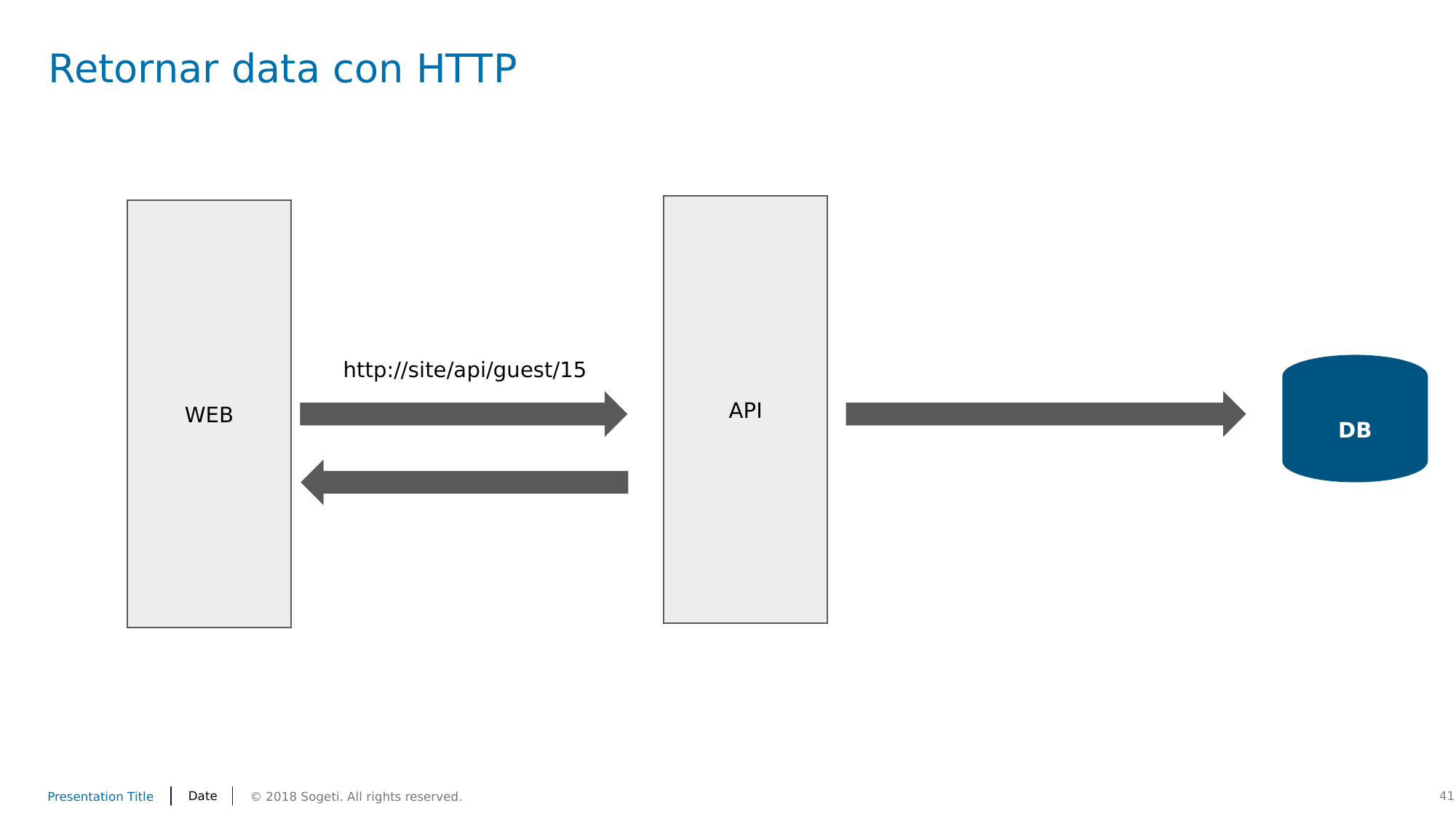

# Retornar data con HTTP
API
WEB
http://site/api/guest/15
DB